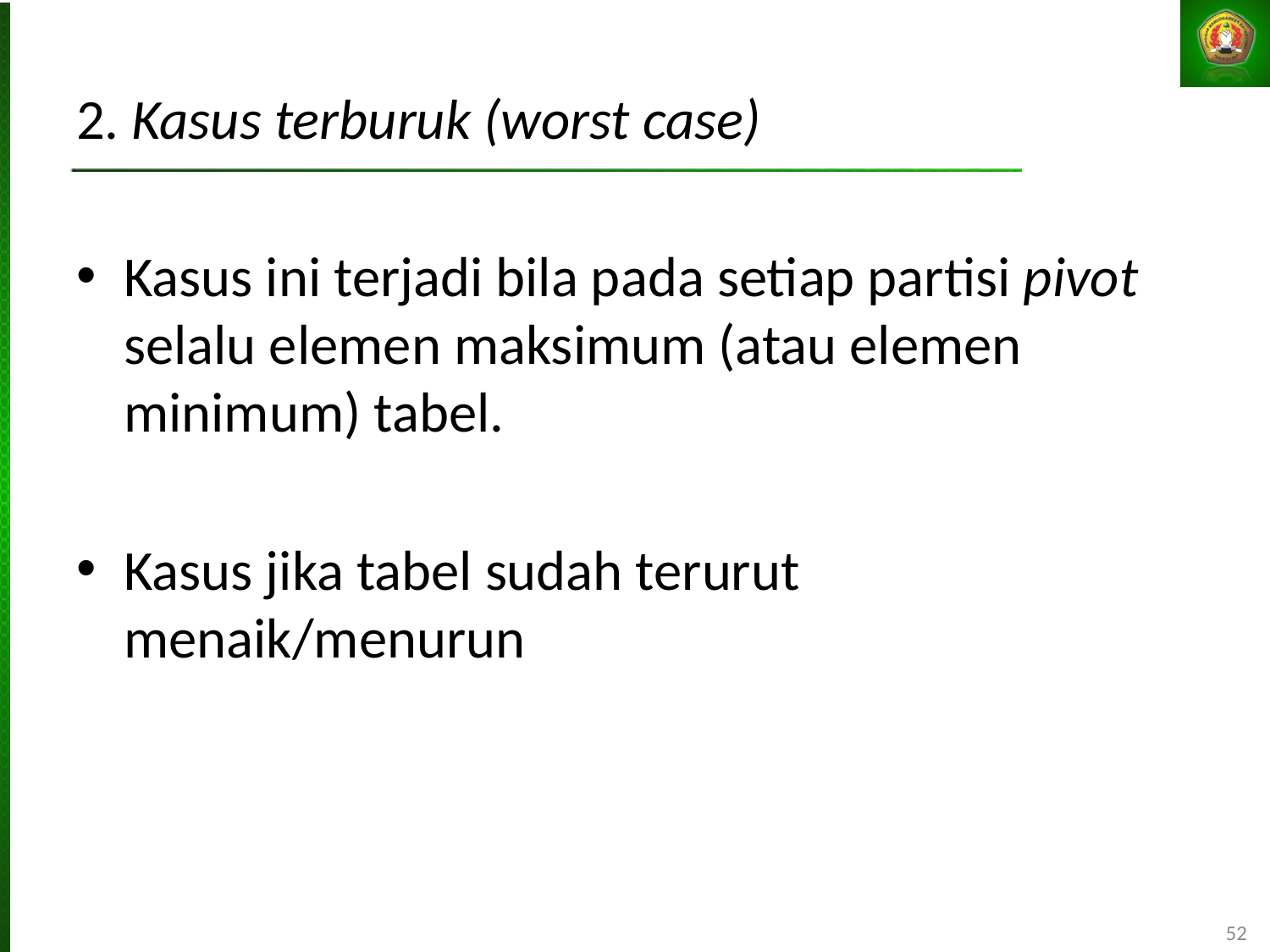

2. Kasus terburuk (worst case)

Kasus ini terjadi bila pada setiap partisi pivot selalu elemen maksimum (atau elemen minimum) tabel.

Kasus jika tabel sudah terurut menaik/menurun
52